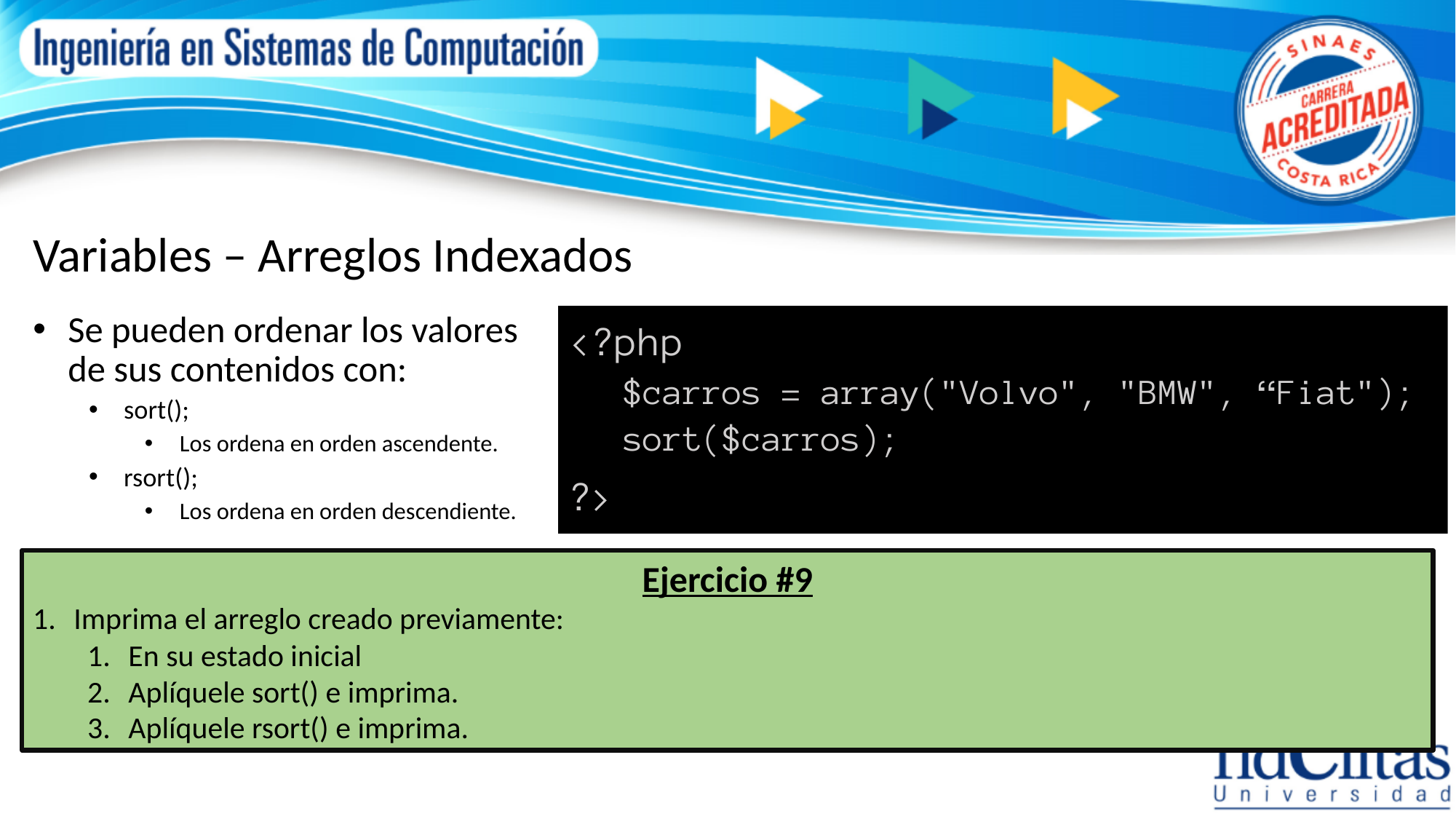

# Variables – Arreglos Indexados
Se pueden ordenar los valores de sus contenidos con:
sort();
Los ordena en orden ascendente.
rsort();
Los ordena en orden descendiente.

<?php
$carros = array("Volvo", "BMW", “Fiat");
sort($carros);
?>
Ejercicio #9
Imprima el arreglo creado previamente:
En su estado inicial
Aplíquele sort() e imprima.
Aplíquele rsort() e imprima.